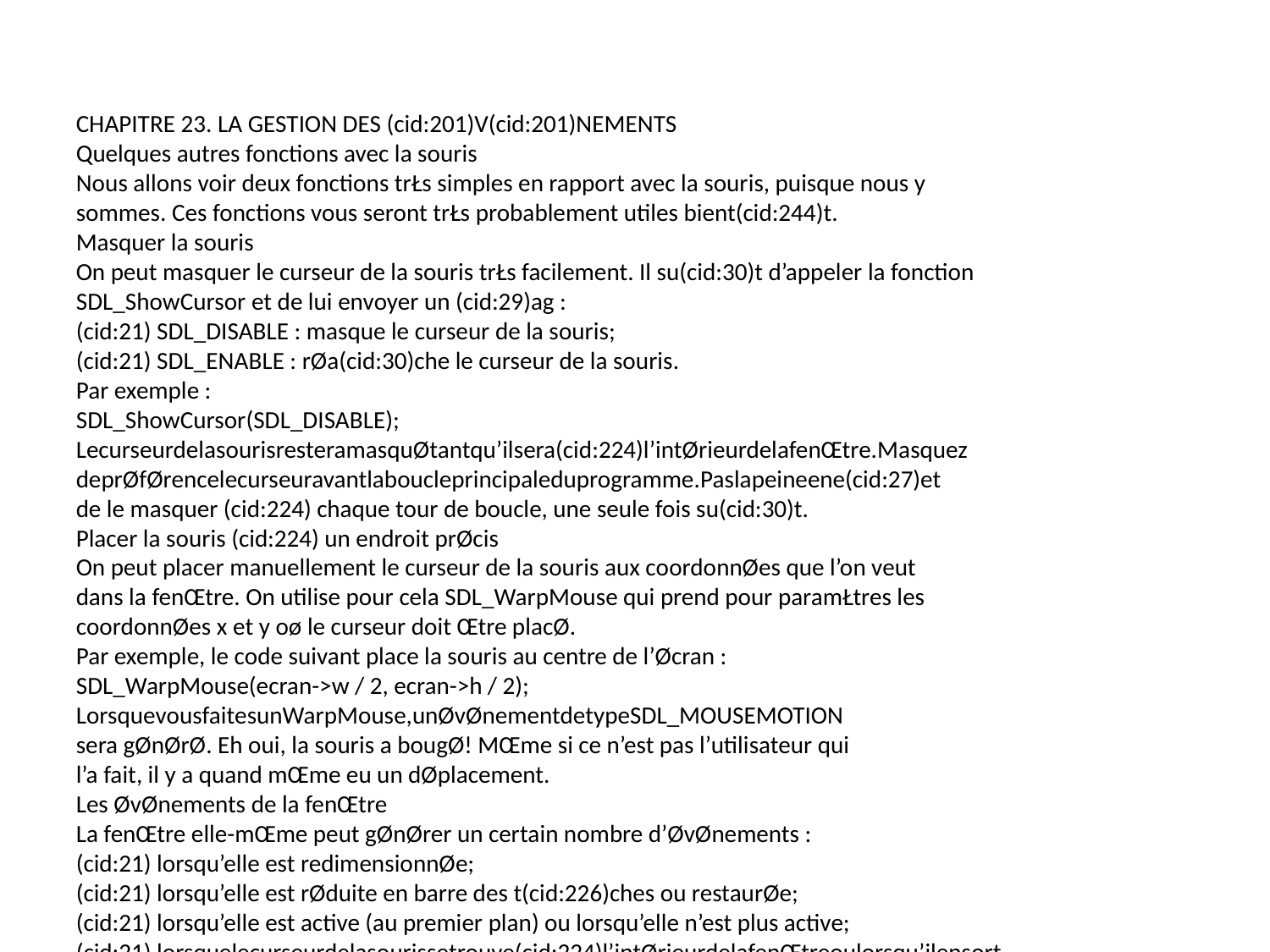

CHAPITRE 23. LA GESTION DES (cid:201)V(cid:201)NEMENTS
Quelques autres fonctions avec la souris
Nous allons voir deux fonctions trŁs simples en rapport avec la souris, puisque nous y
sommes. Ces fonctions vous seront trŁs probablement utiles bient(cid:244)t.
Masquer la souris
On peut masquer le curseur de la souris trŁs facilement. Il su(cid:30)t d’appeler la fonction
SDL_ShowCursor et de lui envoyer un (cid:29)ag :
(cid:21) SDL_DISABLE : masque le curseur de la souris;
(cid:21) SDL_ENABLE : rØa(cid:30)che le curseur de la souris.
Par exemple :
SDL_ShowCursor(SDL_DISABLE);
LecurseurdelasourisresteramasquØtantqu’ilsera(cid:224)l’intØrieurdelafenŒtre.Masquez
deprØfØrencelecurseuravantlaboucleprincipaleduprogramme.Paslapeineene(cid:27)et
de le masquer (cid:224) chaque tour de boucle, une seule fois su(cid:30)t.
Placer la souris (cid:224) un endroit prØcis
On peut placer manuellement le curseur de la souris aux coordonnØes que l’on veut
dans la fenŒtre. On utilise pour cela SDL_WarpMouse qui prend pour paramŁtres les
coordonnØes x et y oø le curseur doit Œtre placØ.
Par exemple, le code suivant place la souris au centre de l’Øcran :
SDL_WarpMouse(ecran->w / 2, ecran->h / 2);
LorsquevousfaitesunWarpMouse,unØvØnementdetypeSDL_MOUSEMOTION
sera gØnØrØ. Eh oui, la souris a bougØ! MŒme si ce n’est pas l’utilisateur qui
l’a fait, il y a quand mŒme eu un dØplacement.
Les ØvØnements de la fenŒtre
La fenŒtre elle-mŒme peut gØnØrer un certain nombre d’ØvØnements :
(cid:21) lorsqu’elle est redimensionnØe;
(cid:21) lorsqu’elle est rØduite en barre des t(cid:226)ches ou restaurØe;
(cid:21) lorsqu’elle est active (au premier plan) ou lorsqu’elle n’est plus active;
(cid:21) lorsquelecurseurdelasourissetrouve(cid:224)l’intØrieurdelafenŒtreoulorsqu’ilensort.
Commen(cid:231)ons par Øtudier le premier d’entre eux : l’ØvØnement gØnØrØ lors du redimen-
sionnement de la fenŒtre.
372